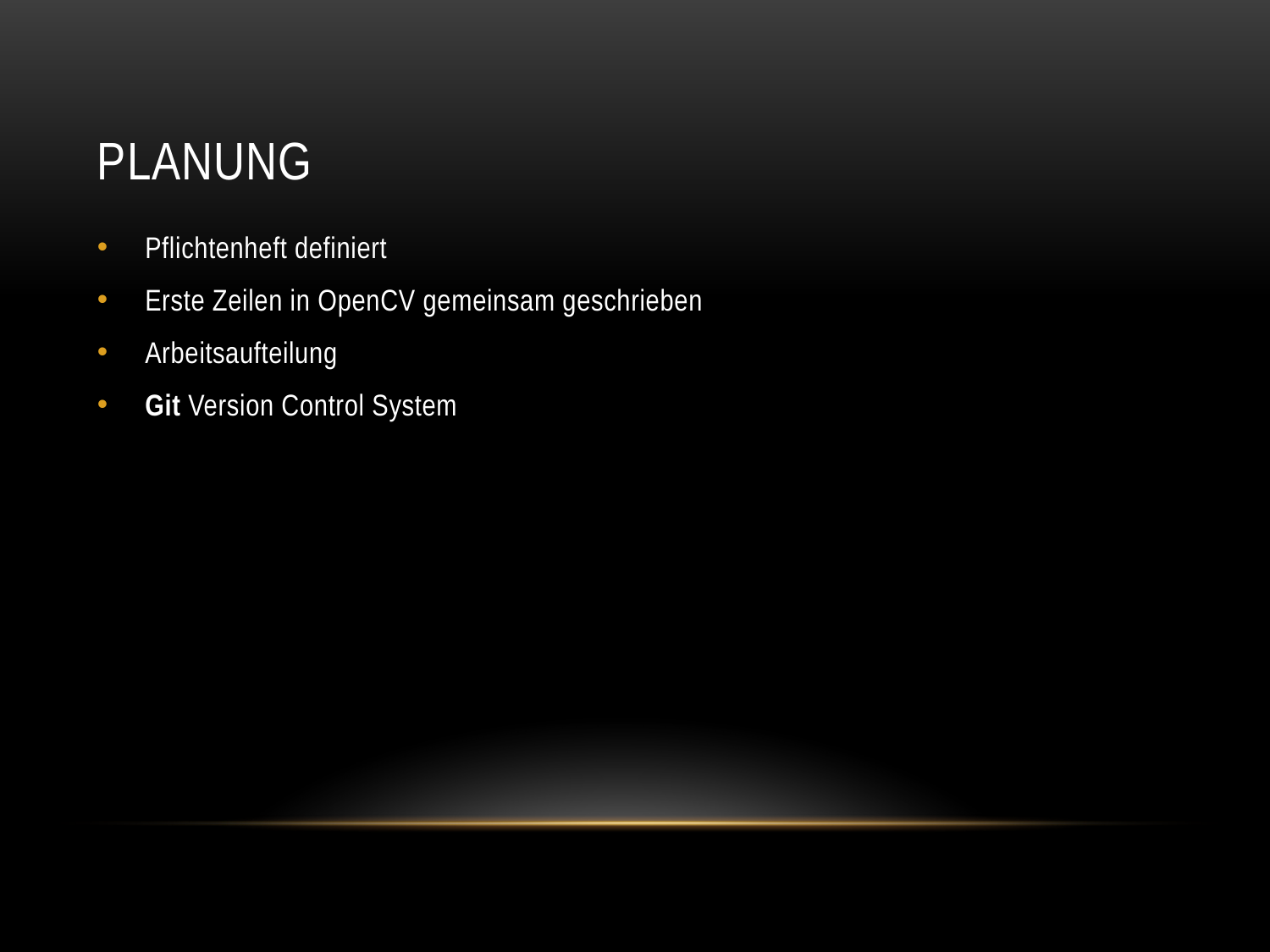

# Planung
Pflichtenheft definiert
Erste Zeilen in OpenCV gemeinsam geschrieben
Arbeitsaufteilung
Git Version Control System